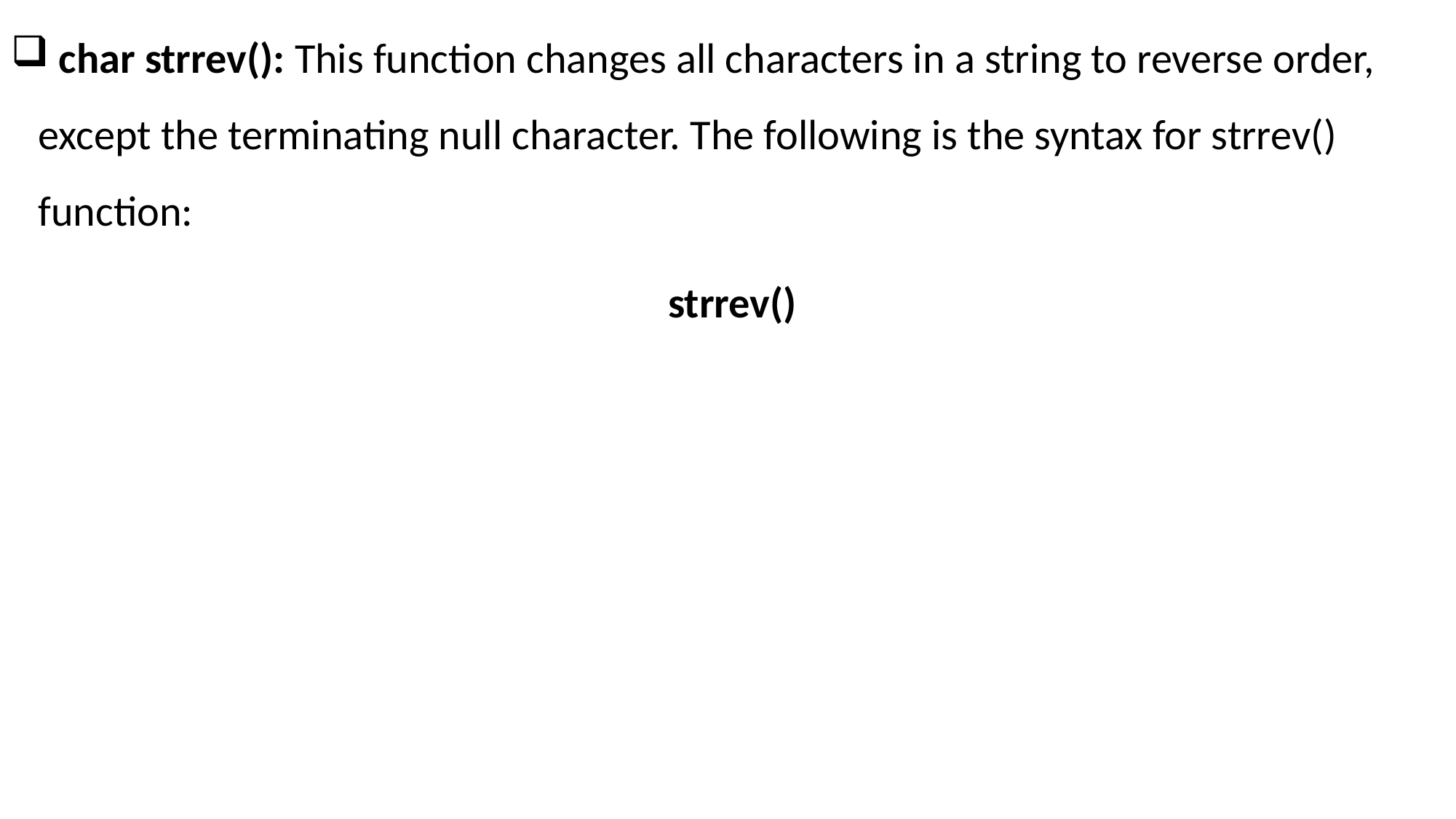

char strrev(): This function changes all characters in a string to reverse order, except the terminating null character. The following is the syntax for strrev() function:
 strrev()